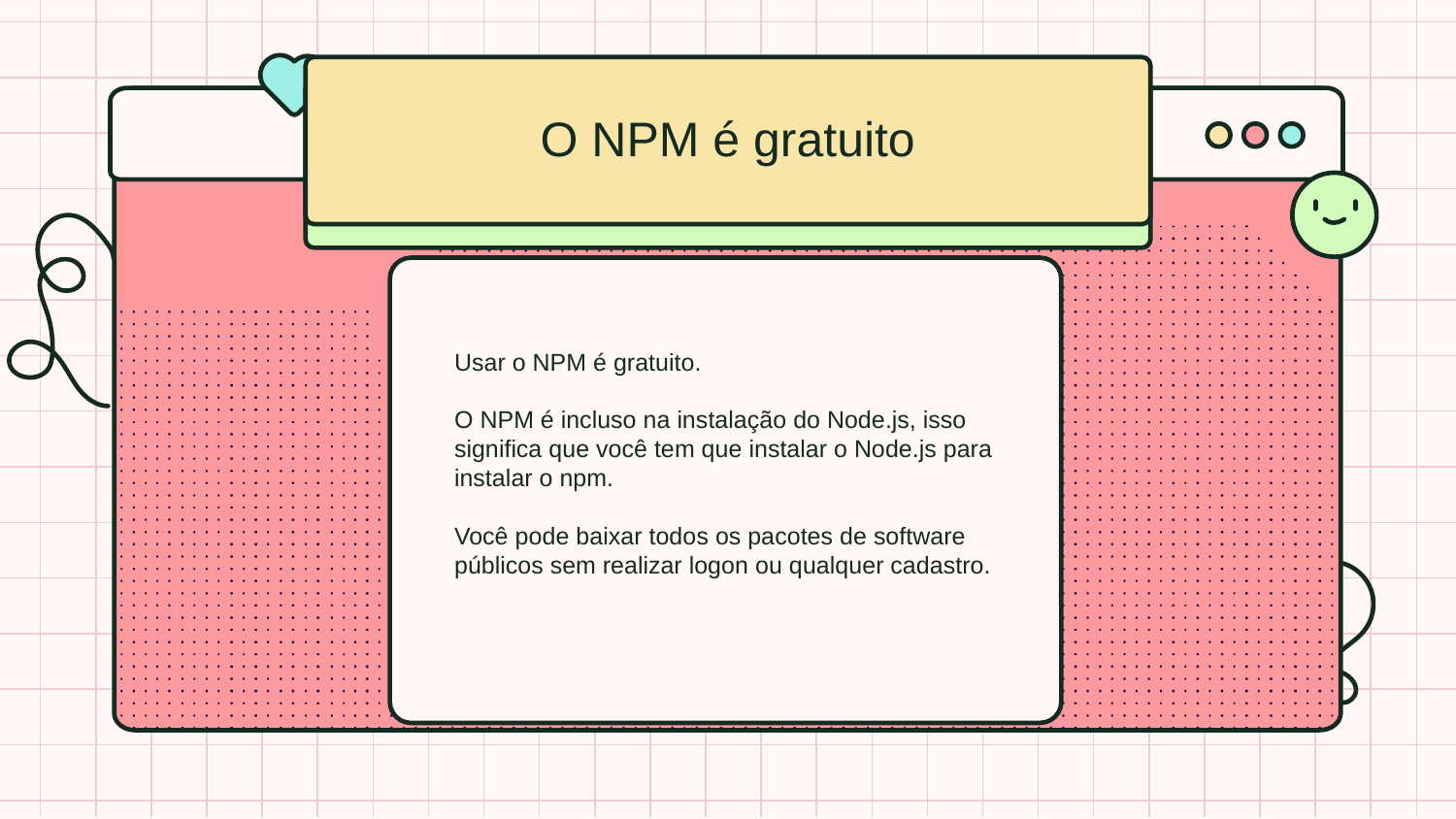

# O NPM é gratuito

Usar o NPM é gratuito.

O NPM é incluso na instalação do Node.js, isso
significa que você tem que instalar o Node.js para instalar o npm.

Você pode baixar todos os pacotes de software públicos sem realizar logon ou qualquer cadastro.